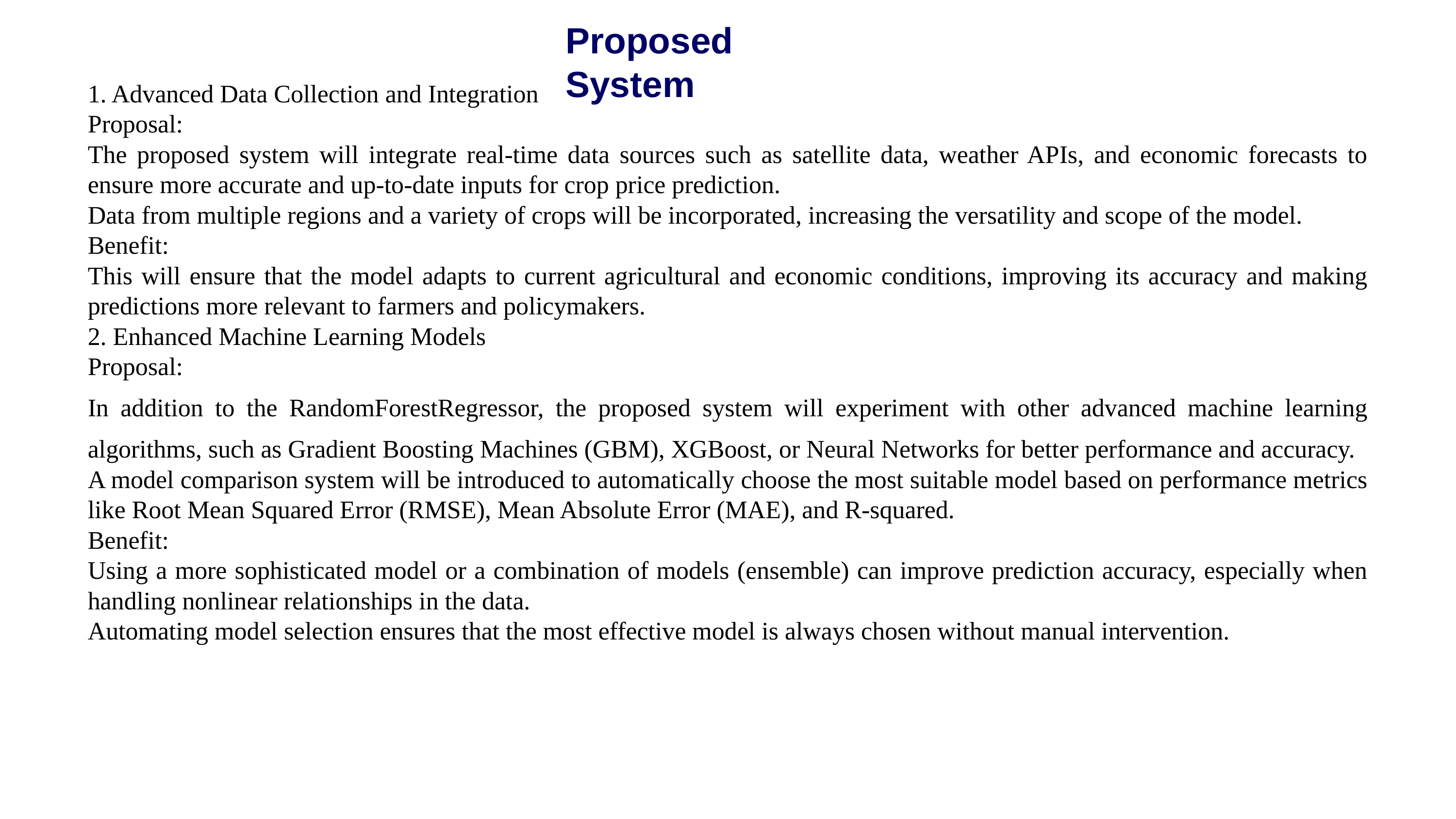

Proposed System
1. Advanced Data Collection and Integration
Proposal:
The proposed system will integrate real-time data sources such as satellite data, weather APIs, and economic forecasts to ensure more accurate and up-to-date inputs for crop price prediction.
Data from multiple regions and a variety of crops will be incorporated, increasing the versatility and scope of the model.
Benefit:
This will ensure that the model adapts to current agricultural and economic conditions, improving its accuracy and making predictions more relevant to farmers and policymakers.
2. Enhanced Machine Learning Models
Proposal:
In addition to the RandomForestRegressor, the proposed system will experiment with other advanced machine learning algorithms, such as Gradient Boosting Machines (GBM), XGBoost, or Neural Networks for better performance and accuracy.
A model comparison system will be introduced to automatically choose the most suitable model based on performance metrics like Root Mean Squared Error (RMSE), Mean Absolute Error (MAE), and R-squared.
Benefit:
Using a more sophisticated model or a combination of models (ensemble) can improve prediction accuracy, especially when handling nonlinear relationships in the data.
Automating model selection ensures that the most effective model is always chosen without manual intervention.